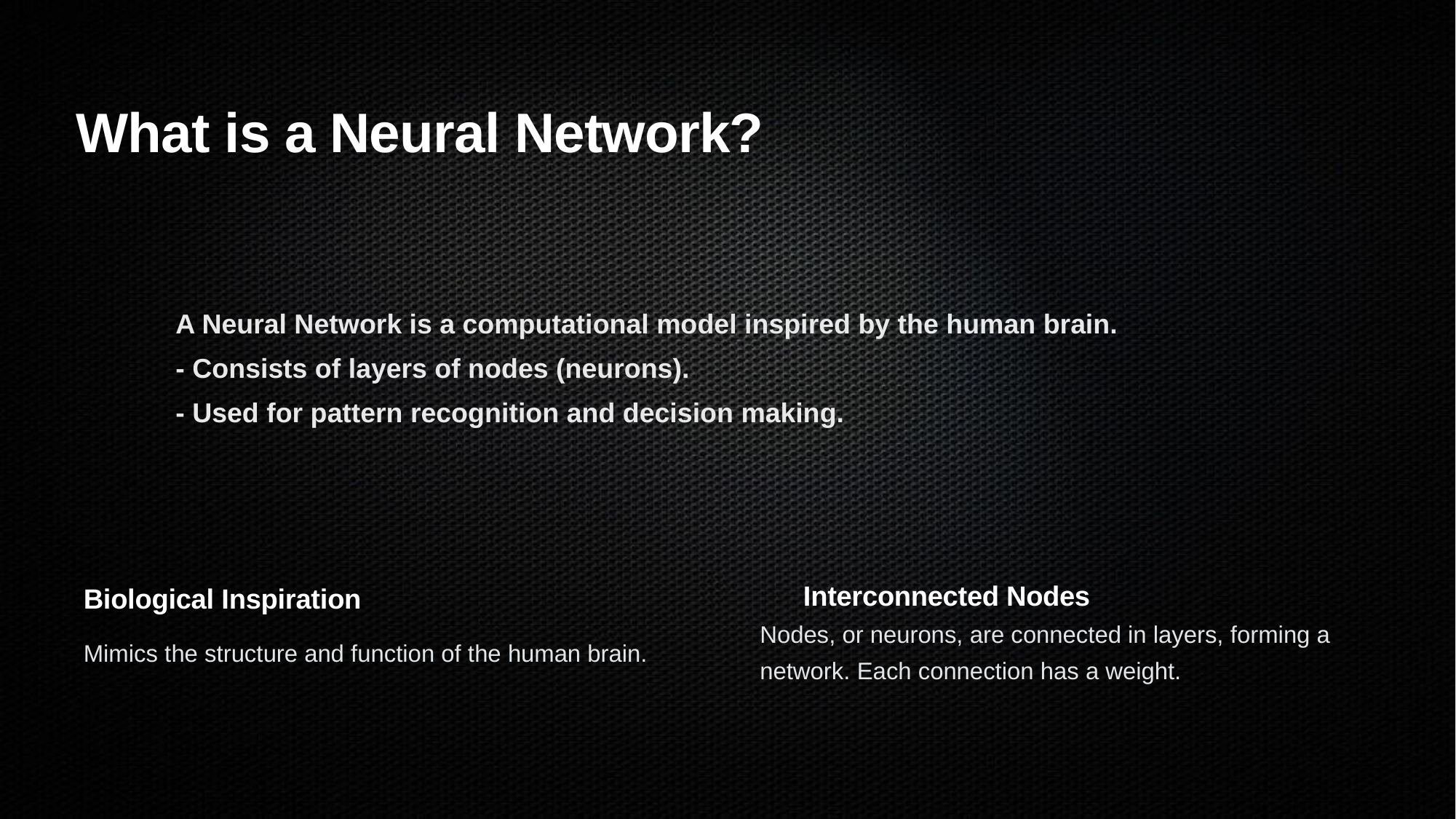

What is a Neural Network?
A Neural Network is a computational model inspired by the human brain.
- Consists of layers of nodes (neurons).
- Used for pattern recognition and decision making.
Interconnected Nodes
Biological Inspiration
Nodes, or neurons, are connected in layers, forming a network. Each connection has a weight.
Mimics the structure and function of the human brain.